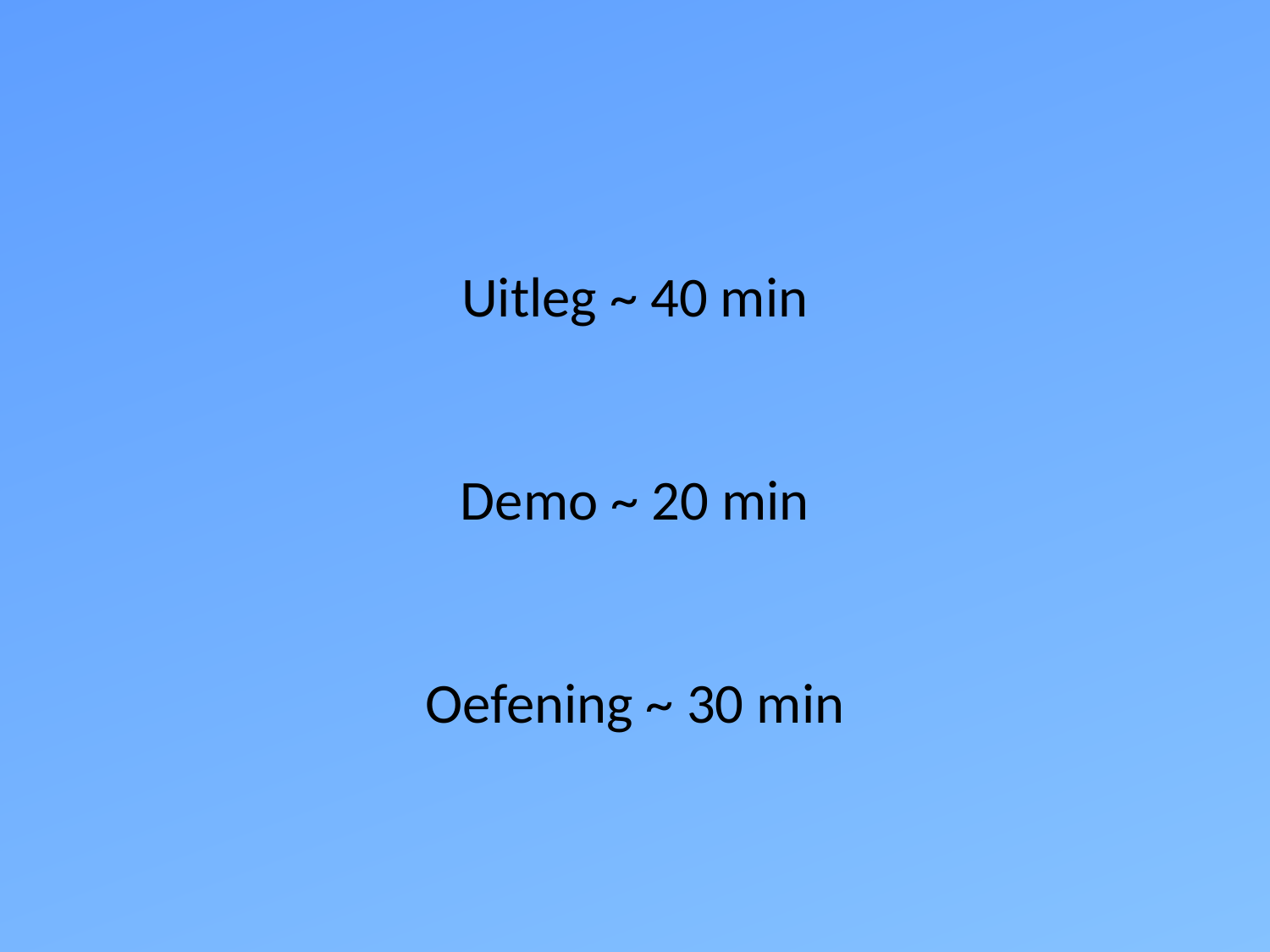

Uitleg ~ 40 min

Demo ~ 20 min

Oefening ~ 30 min